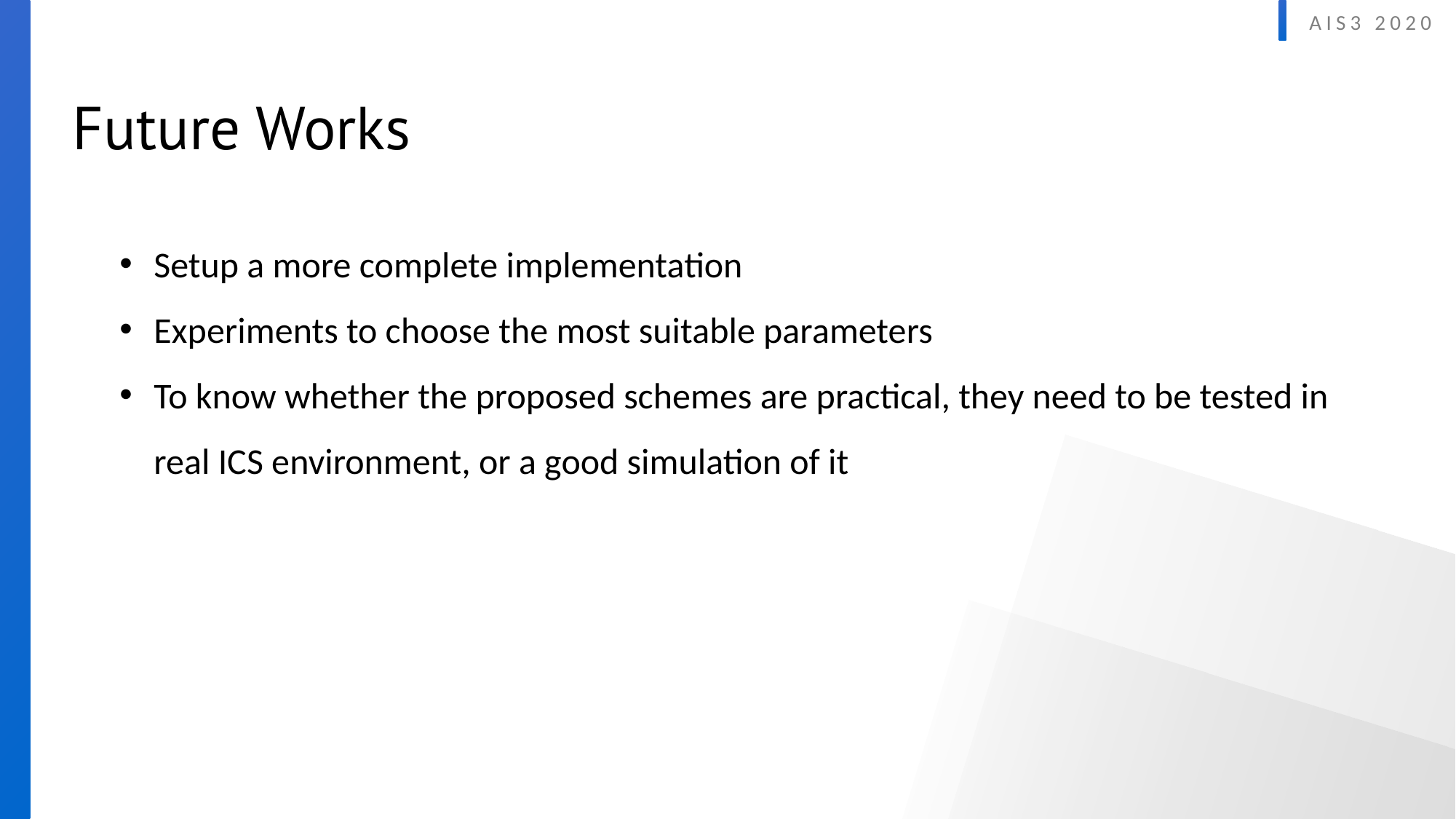

Future Works
Setup a more complete implementation
Experiments to choose the most suitable parameters
To know whether the proposed schemes are practical, they need to be tested in real ICS environment, or a good simulation of it